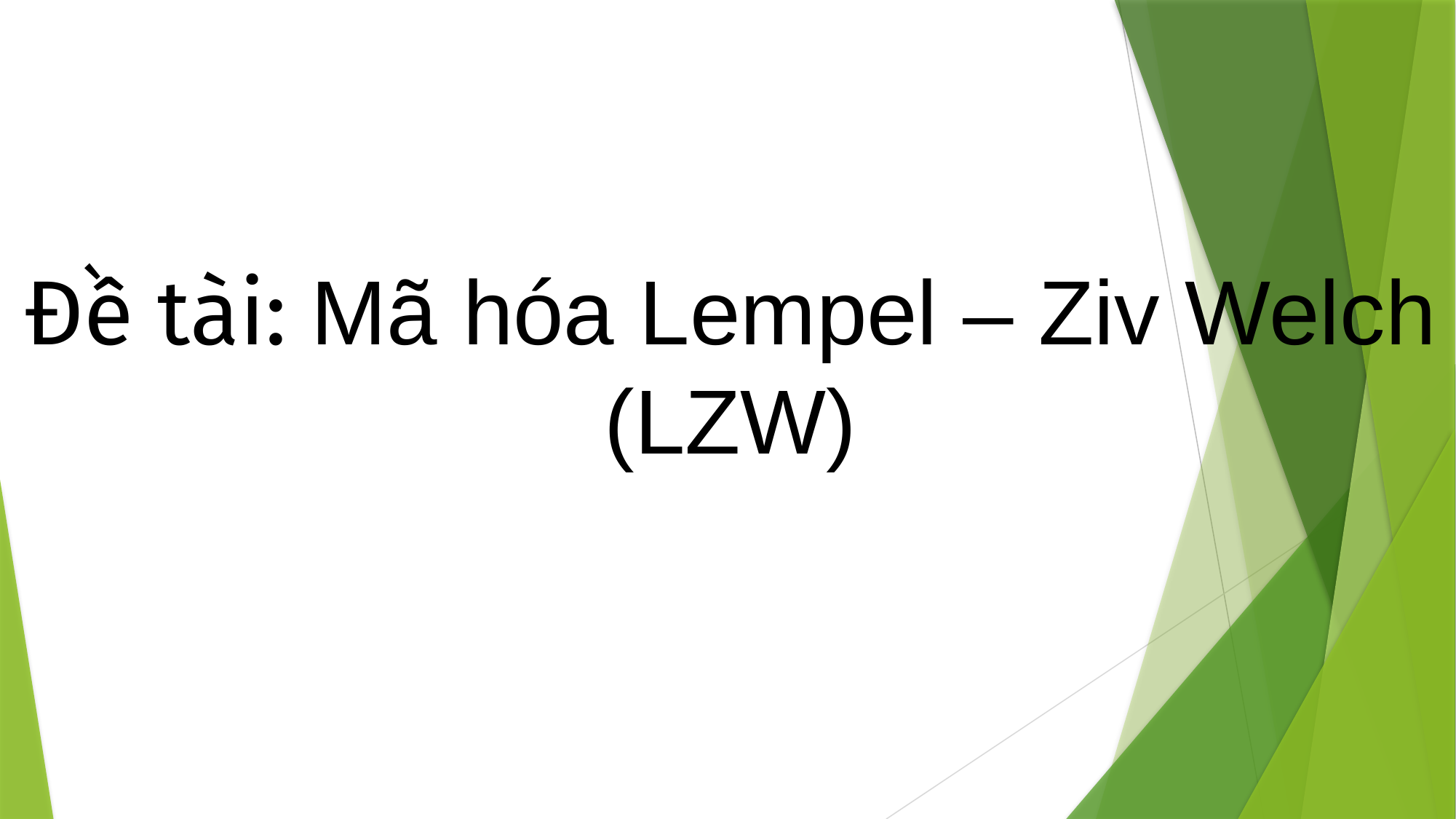

Đề tài: Mã hóa Lempel – Ziv Welch (LZW)